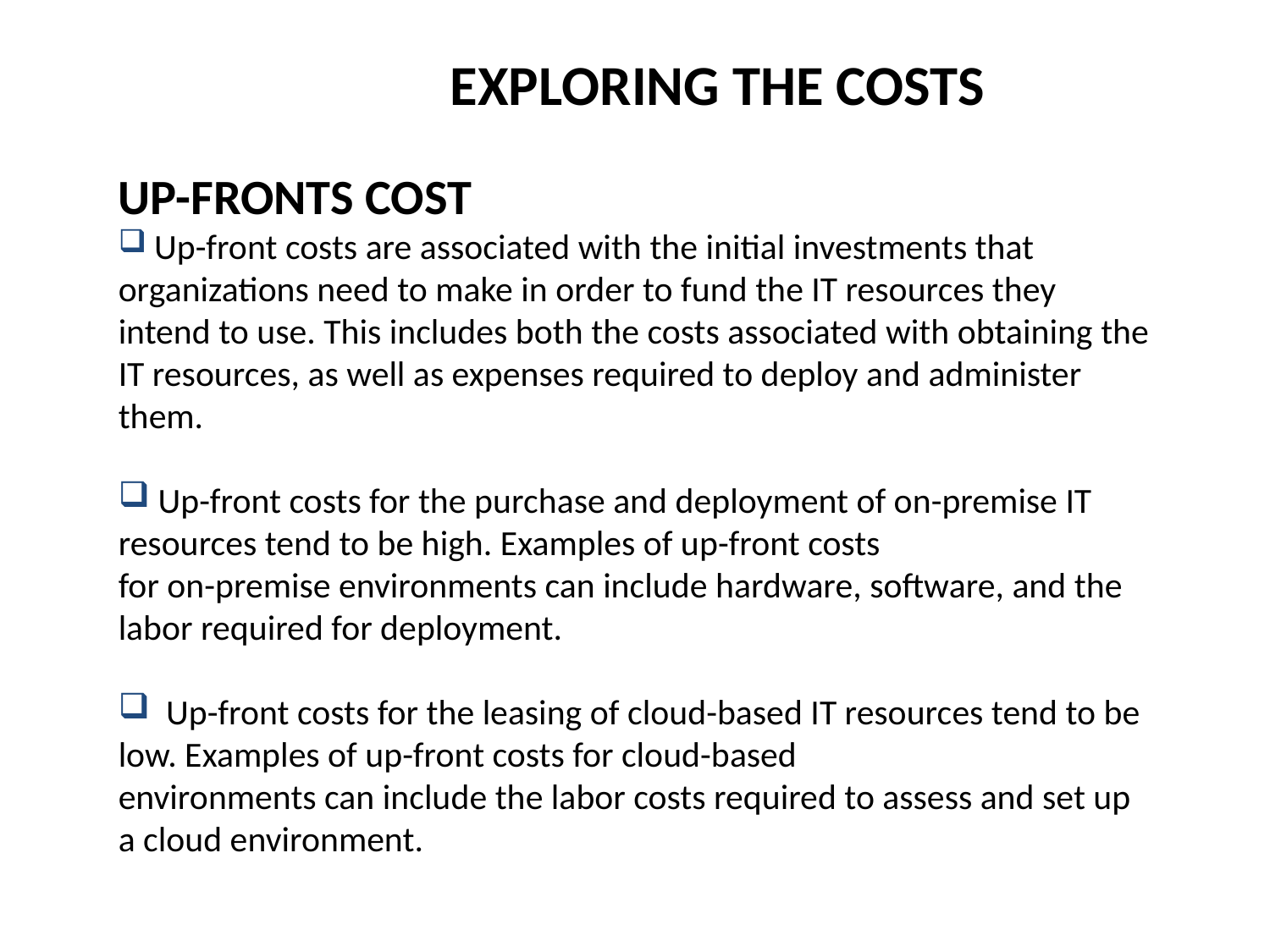

EXPLORING THE COSTS

UP-FRONTS COST
 Up-front costs are associated with the initial investments that organizations need to make in order to fund the IT resources they intend to use. This includes both the costs associated with obtaining the IT resources, as well as expenses required to deploy and administer them.

 Up-front costs for the purchase and deployment of on-premise IT resources tend to be high. Examples of up-front costs
for on-premise environments can include hardware, software, and the labor required for deployment.

  Up-front costs for the leasing of cloud-based IT resources tend to be low. Examples of up-front costs for cloud-based
environments can include the labor costs required to assess and set up a cloud environment.